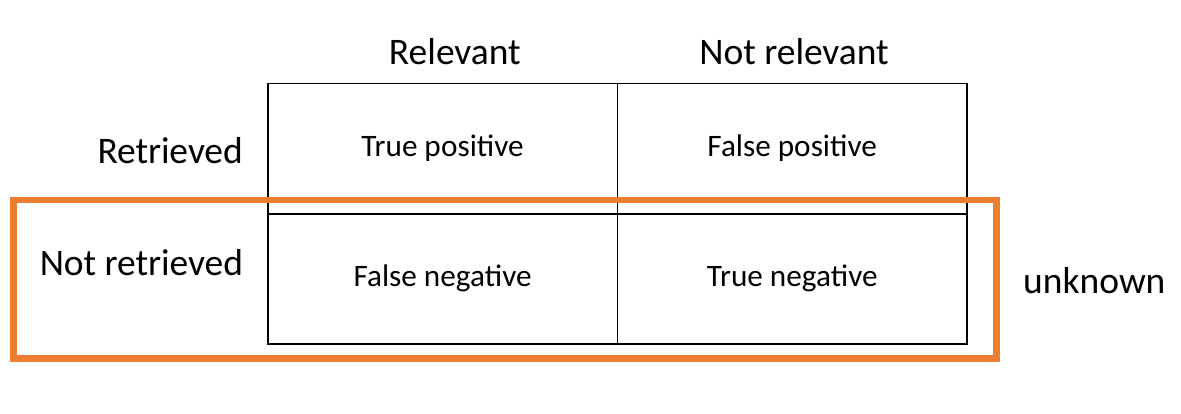

Not relevant
Relevant
| True positive | False positive |
| --- | --- |
| False negative | True negative |
Retrieved

Not retrieved
unknown